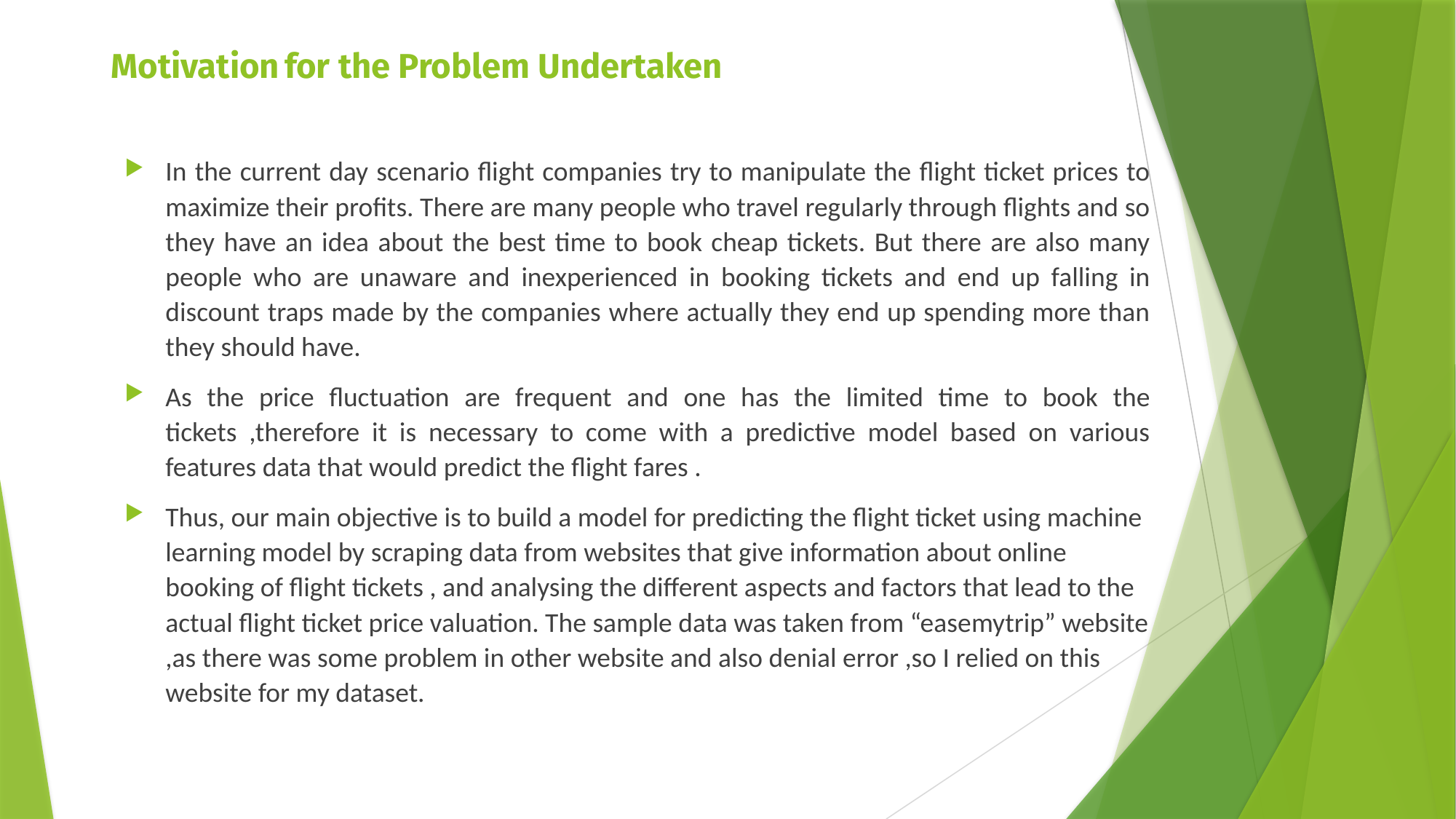

# Motivation for the Problem Undertaken
In the current day scenario flight companies try to manipulate the flight ticket prices to maximize their profits. There are many people who travel regularly through flights and so they have an idea about the best time to book cheap tickets. But there are also many people who are unaware and inexperienced in booking tickets and end up falling in discount traps made by the companies where actually they end up spending more than they should have.
As the price fluctuation are frequent and one has the limited time to book the tickets ,therefore it is necessary to come with a predictive model based on various features data that would predict the flight fares .
Thus, our main objective is to build a model for predicting the flight ticket using machine learning model by scraping data from websites that give information about online booking of flight tickets , and analysing the different aspects and factors that lead to the actual flight ticket price valuation. The sample data was taken from “easemytrip” website ,as there was some problem in other website and also denial error ,so I relied on this website for my dataset.